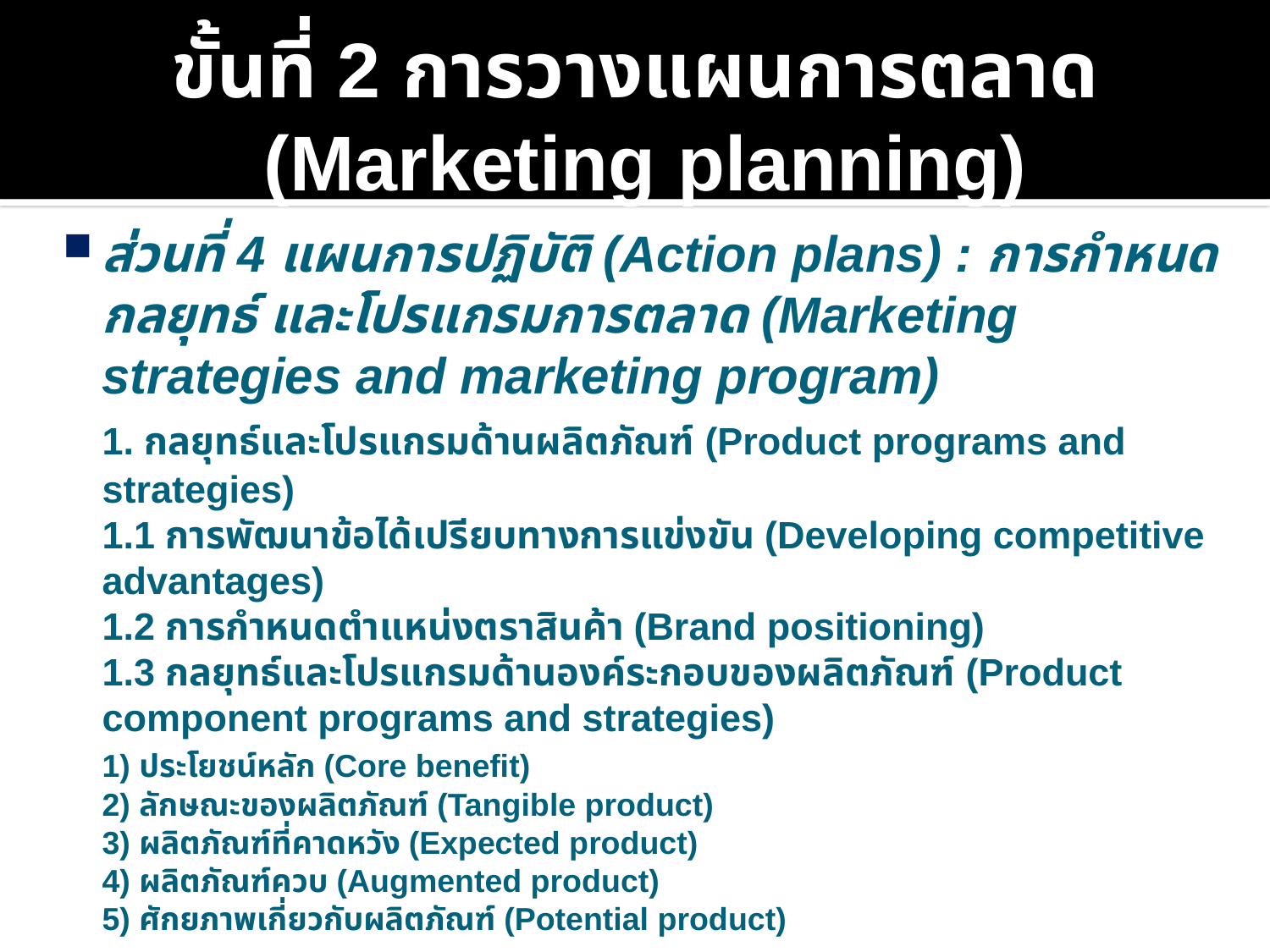

# ขั้นที่ 2 การวางแผนการตลาด (Marketing planning)
ส่วนที่ 4 แผนการปฏิบัติ (Action plans) : การกำหนดกลยุทธ์ และโปรแกรมการตลาด (Marketing strategies and marketing program)
		1. กลยุทธ์และโปรแกรมด้านผลิตภัณฑ์ (Product programs and strategies)
			1.1 การพัฒนาข้อได้เปรียบทางการแข่งขัน (Developing competitive advantages)
			1.2 การกำหนดตำแหน่งตราสินค้า (Brand positioning)
			1.3 กลยุทธ์และโปรแกรมด้านองค์ระกอบของผลิตภัณฑ์ (Product component programs and strategies)
				1) ประโยชน์หลัก (Core benefit)
				2) ลักษณะของผลิตภัณฑ์ (Tangible product)
				3) ผลิตภัณฑ์ที่คาดหวัง (Expected product)
				4) ผลิตภัณฑ์ควบ (Augmented product)
				5) ศักยภาพเกี่ยวกับผลิตภัณฑ์ (Potential product)